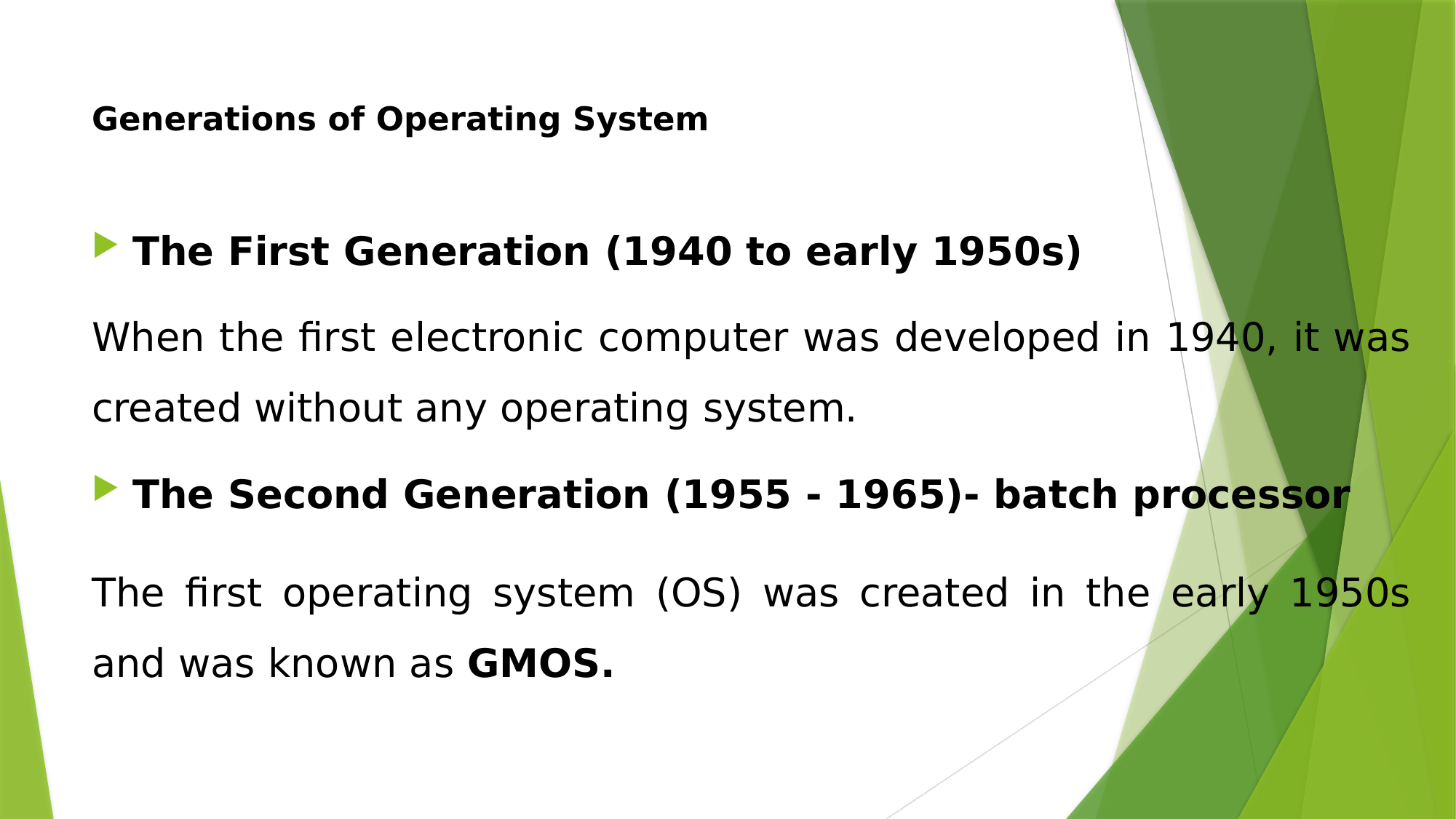

# Generations of Operating System
The First Generation (1940 to early 1950s)
When the first electronic computer was developed in 1940, it was created without any operating system.
The Second Generation (1955 - 1965)- batch processor
The first operating system (OS) was created in the early 1950s and was known as GMOS.